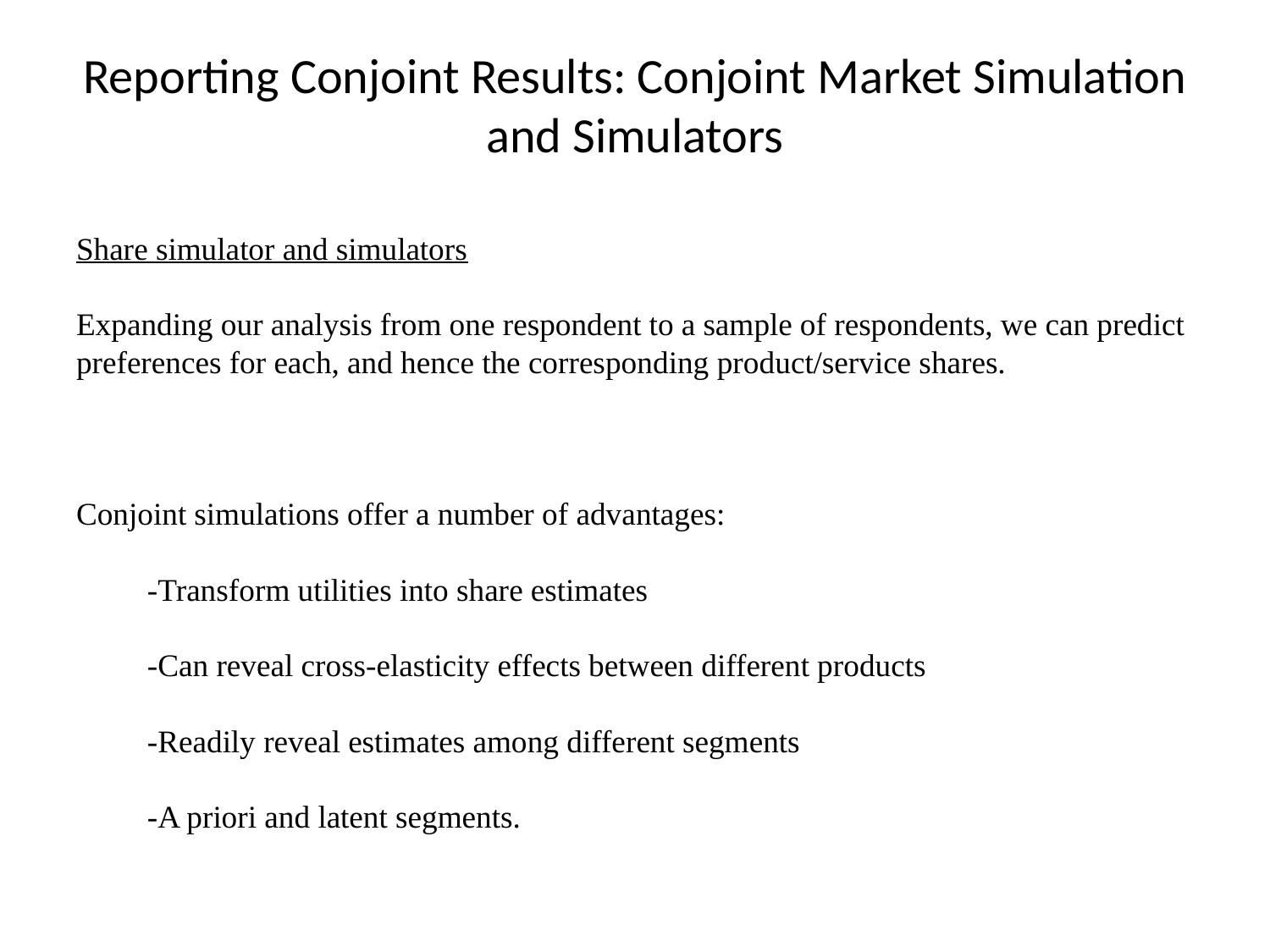

# Reporting Conjoint Results: Conjoint Market Simulation and Simulators
Share simulator and simulators

Expanding our analysis from one respondent to a sample of respondents, we can predict preferences for each, and hence the corresponding product/service shares.

Conjoint simulations offer a number of advantages:

	-Transform utilities into share estimates

	-Can reveal cross-elasticity effects between different products

	-Readily reveal estimates among different segments

	-A priori and latent segments.